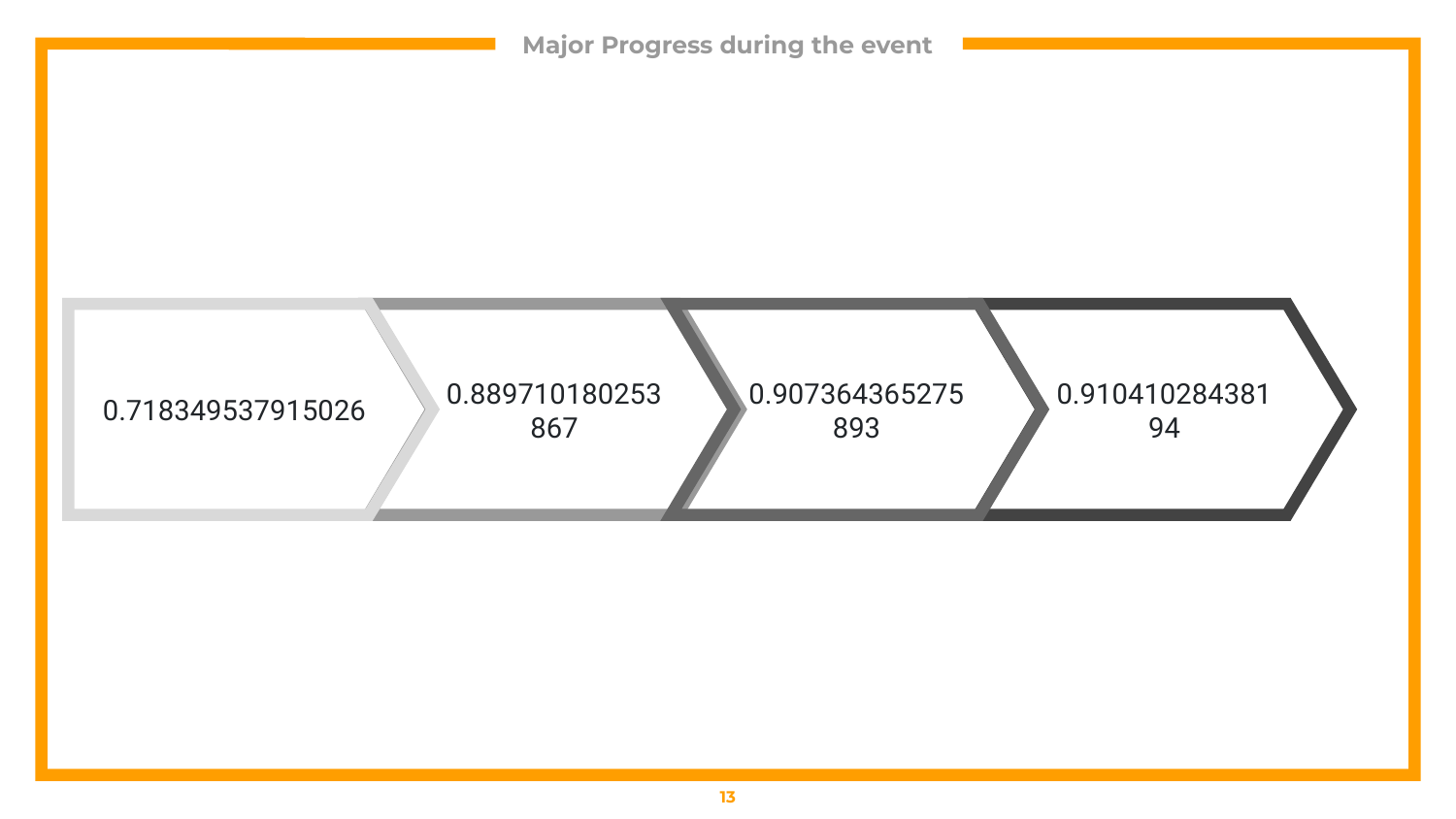

# Major Progress during the event
0.718349537915026
0.889710180253867
0.907364365275893
0.91041028438194
13